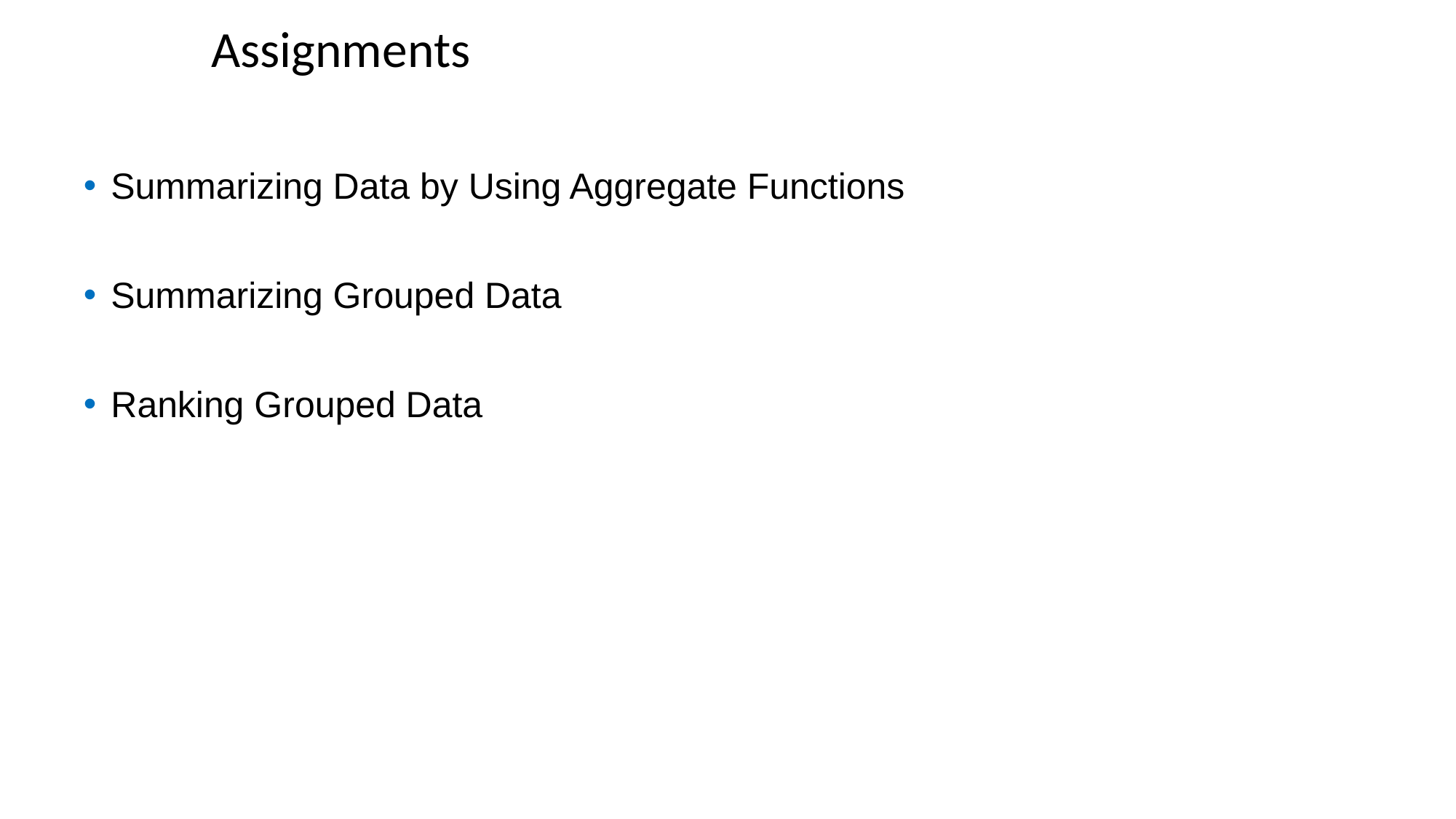

Assignments
Summarizing Data by Using Aggregate Functions

Summarizing Grouped Data

Ranking Grouped Data